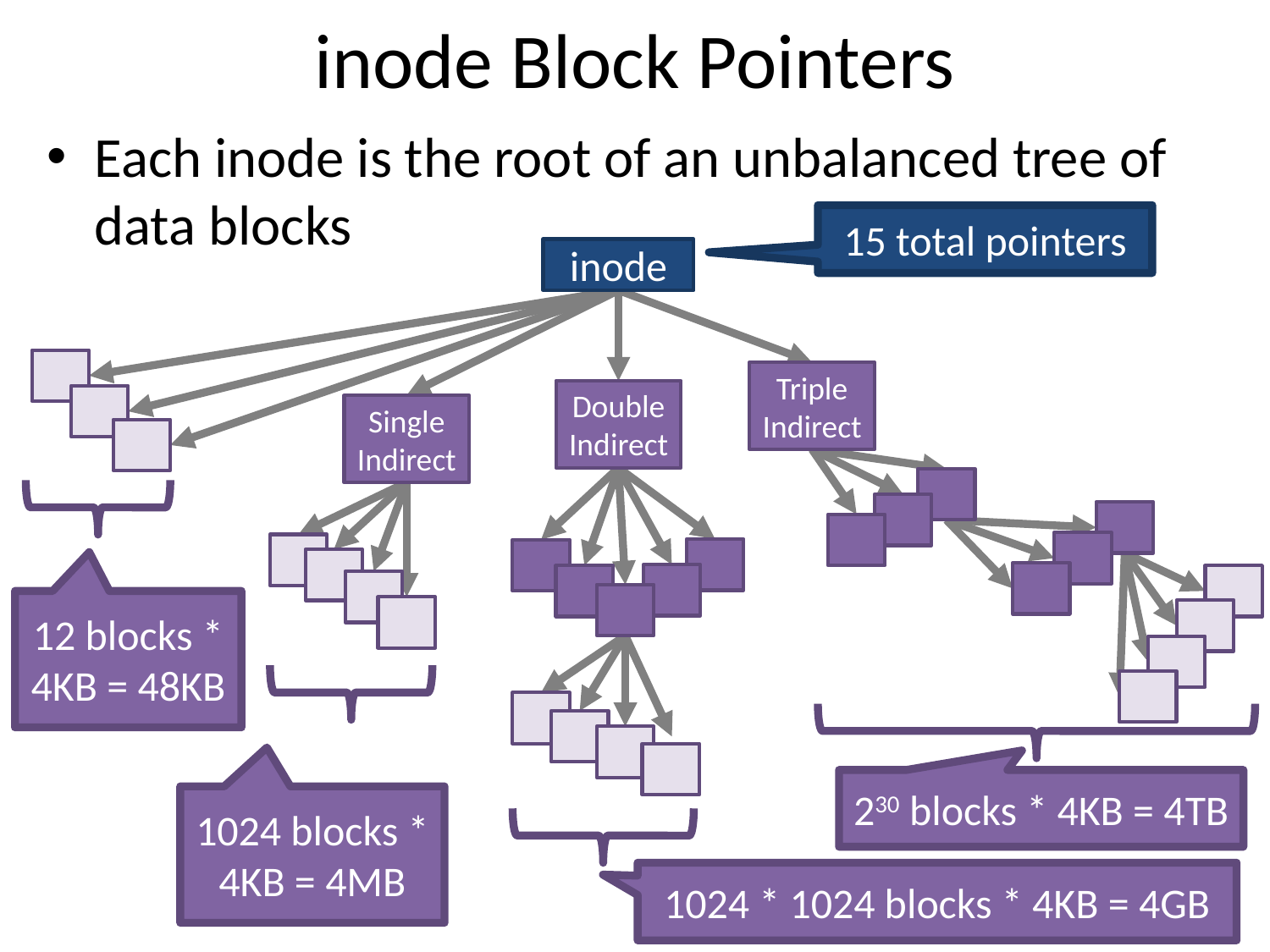

# inode Block Pointers
Each inode is the root of an unbalanced tree of data blocks
15 total pointers
inode

Triple Indirect
Double Indirect
Single Indirect

12 blocks * 4KB = 48KB

1024 blocks * 4KB = 4MB

230 blocks * 4KB = 4TB

1024 * 1024 blocks * 4KB = 4GB
96